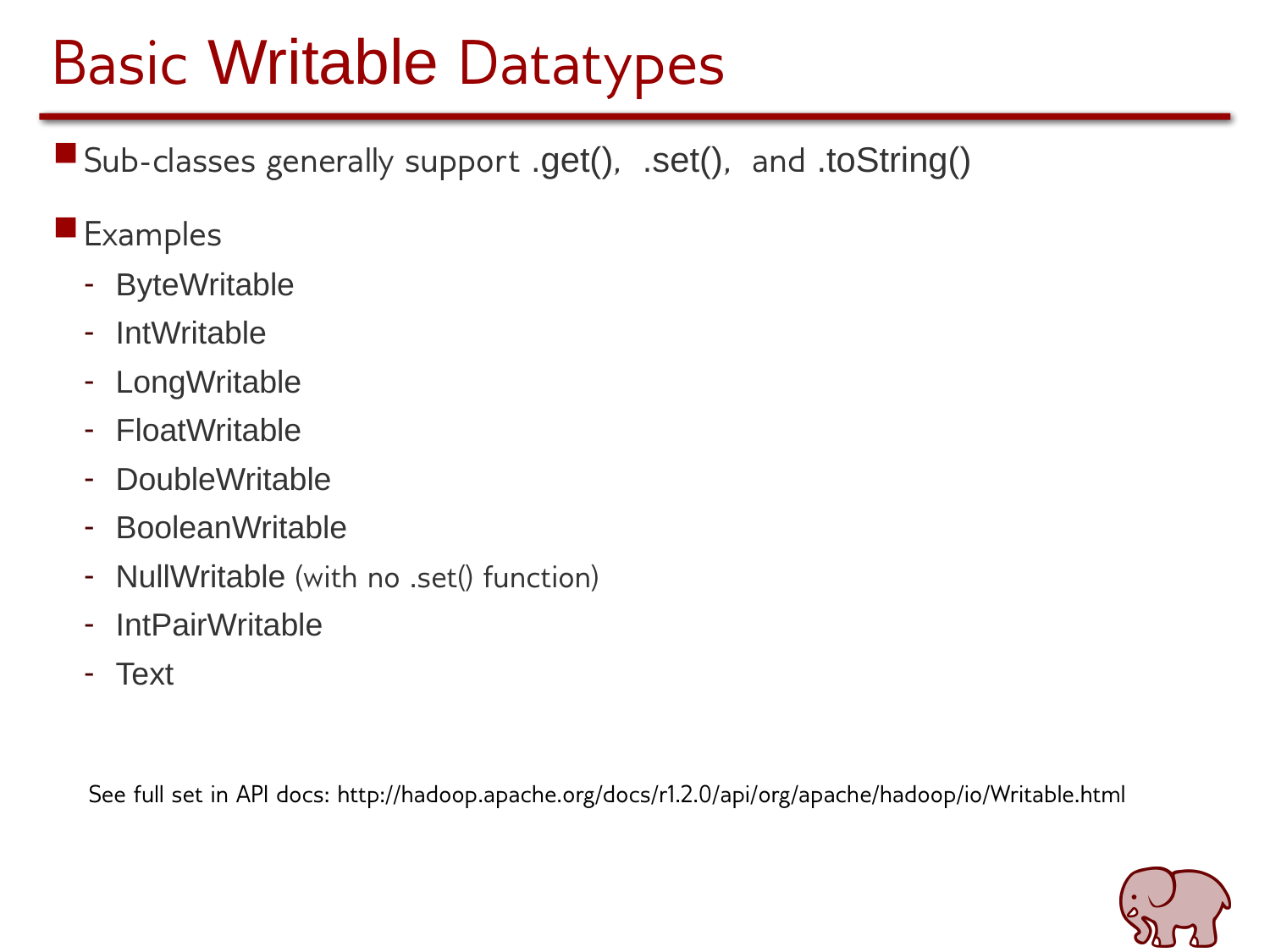

# Basic Writable Datatypes
Sub-classes generally support .get(),  .set(),  and .toString()
Examples
ByteWritable
IntWritable
LongWritable
FloatWritable
DoubleWritable
BooleanWritable
NullWritable (with no .set() function)
IntPairWritable
Text
See full set in API docs: http://hadoop.apache.org/docs/r1.2.0/api/org/apache/hadoop/io/Writable.html